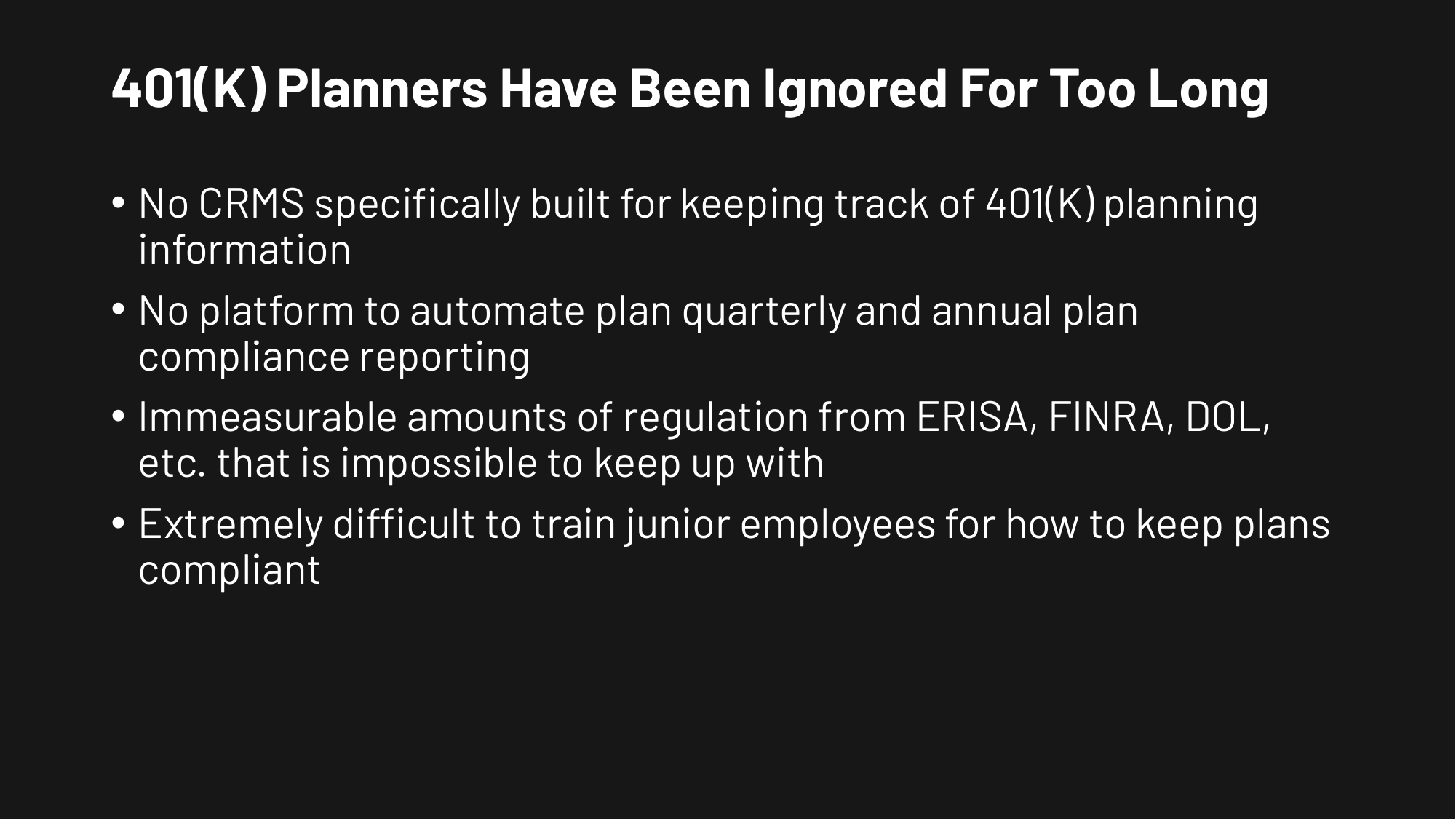

# 401(K) Planners Have Been Ignored For Too Long
No CRMS specifically built for keeping track of 401(K) planning information
No platform to automate plan quarterly and annual plan compliance reporting
Immeasurable amounts of regulation from ERISA, FINRA, DOL, etc. that is impossible to keep up with
Extremely difficult to train junior employees for how to keep plans compliant